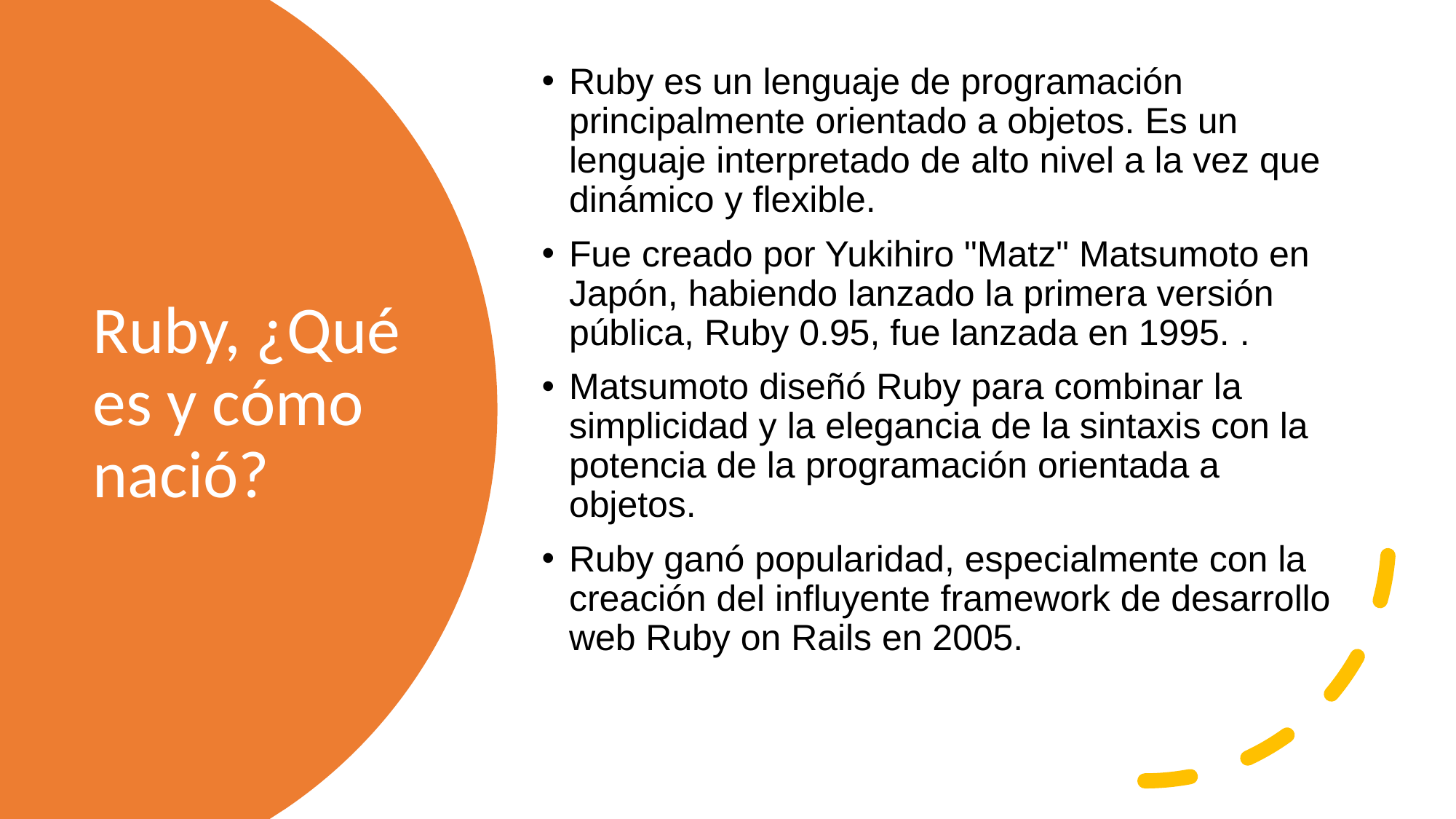

Ruby es un lenguaje de programación principalmente orientado a objetos. Es un lenguaje interpretado de alto nivel a la vez que dinámico y flexible.
Fue creado por Yukihiro "Matz" Matsumoto en Japón, habiendo lanzado la primera versión pública, Ruby 0.95, fue lanzada en 1995. .
Matsumoto diseñó Ruby para combinar la simplicidad y la elegancia de la sintaxis con la potencia de la programación orientada a objetos.
Ruby ganó popularidad, especialmente con la creación del influyente framework de desarrollo web Ruby on Rails en 2005.

# Ruby, ¿Qué es y cómo nació?